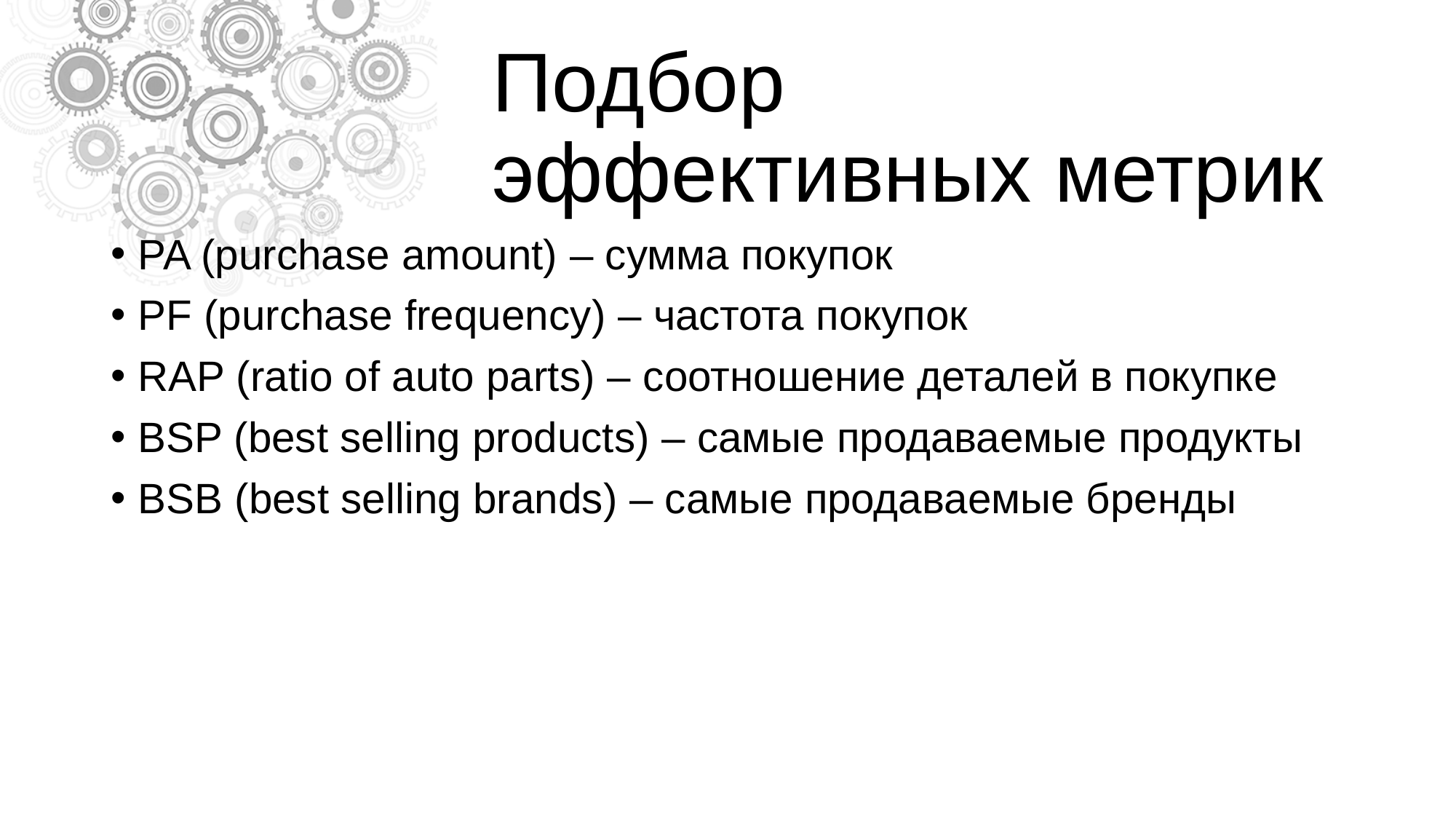

# Подбор эффективных метрик
PA (purchase amount) – сумма покупок
PF (purchase frequency) – частота покупок
RAP (ratio of auto parts) – соотношение деталей в покупке
BSP (best selling products) – самые продаваемые продукты
BSB (best selling brands) – самые продаваемые бренды